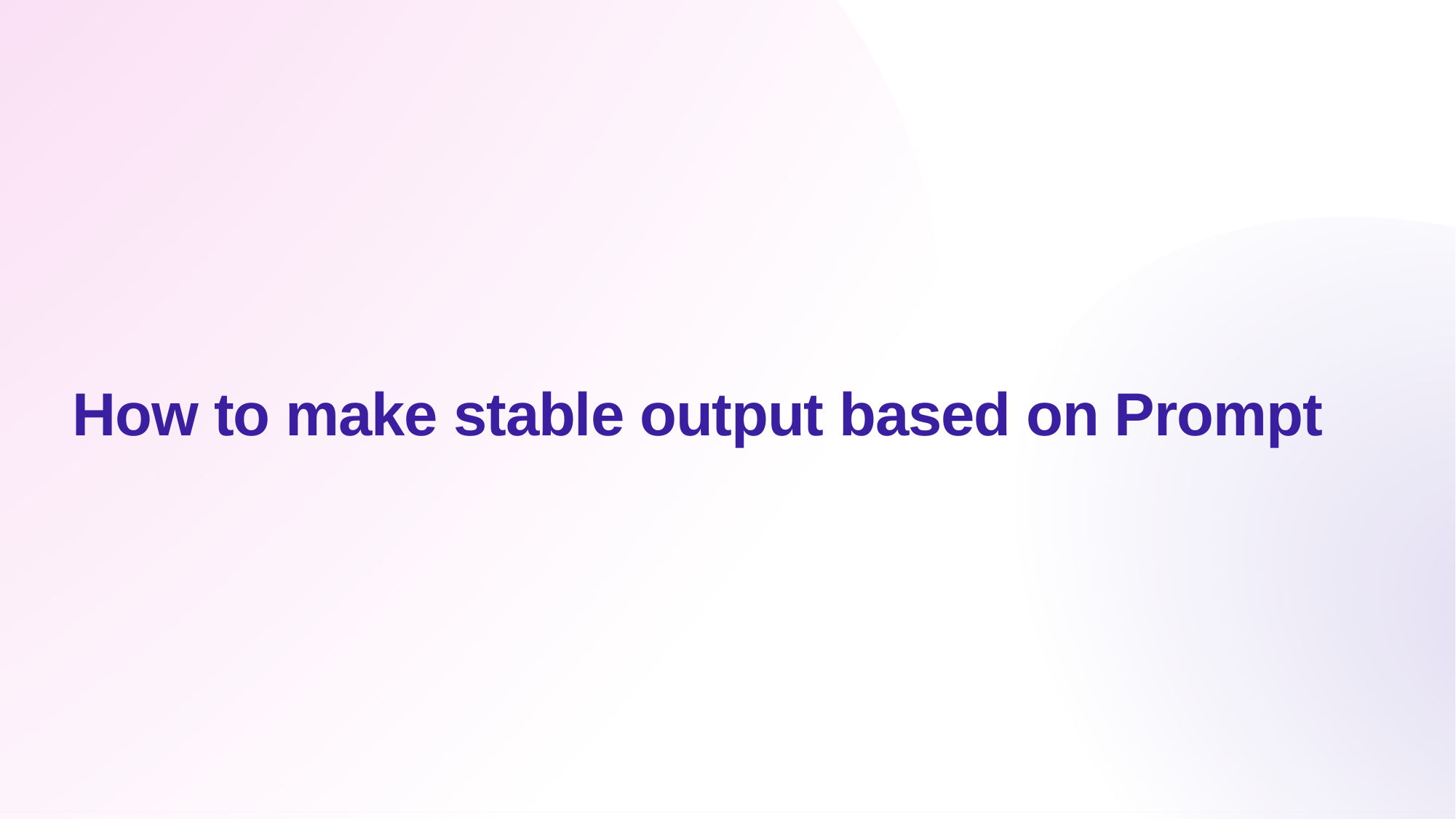

How to make stable output based on Prompt